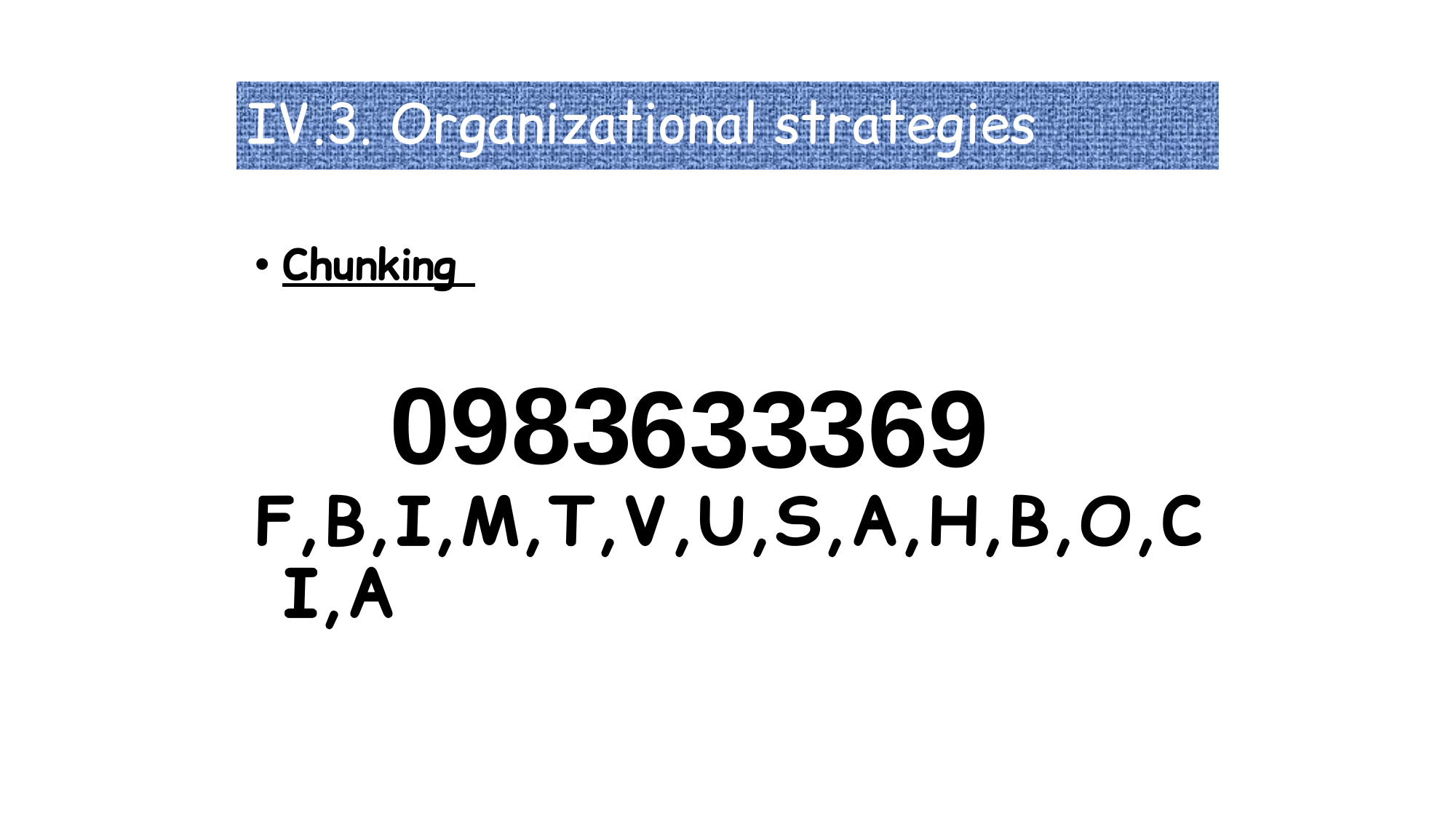

# IV.3. Organizational strategies
Chunking

F,B,I,M,T,V,U,S,A,H,B,O,CI,A
0983
369
633